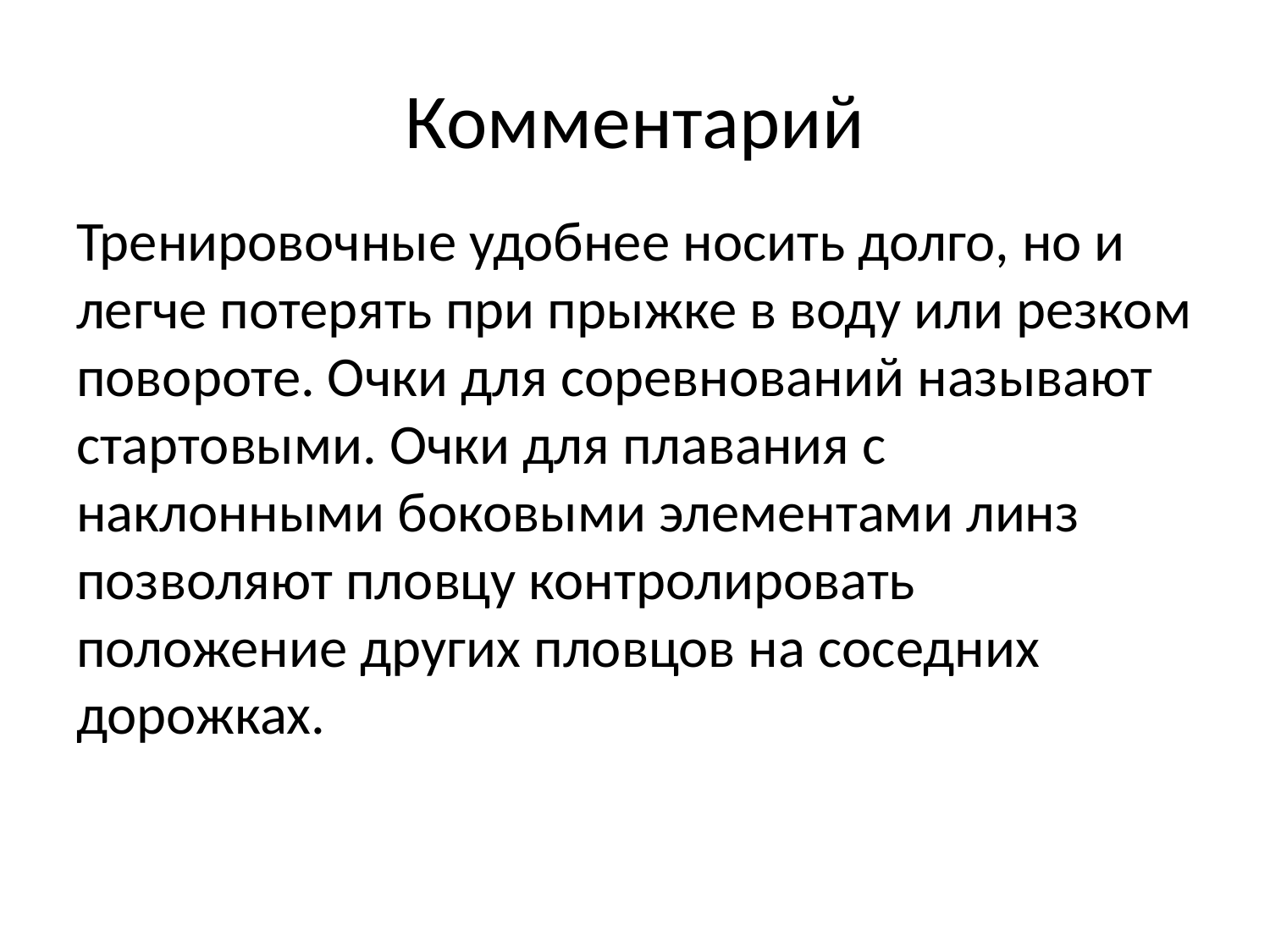

# Комментарий
Тренировочные удобнее носить долго, но и легче потерять при прыжке в воду или резком повороте. Очки для соревнований называют стартовыми. Очки для плавания с наклонными боковыми элементами линз позволяют пловцу контролировать положение других пловцов на соседних дорожках.